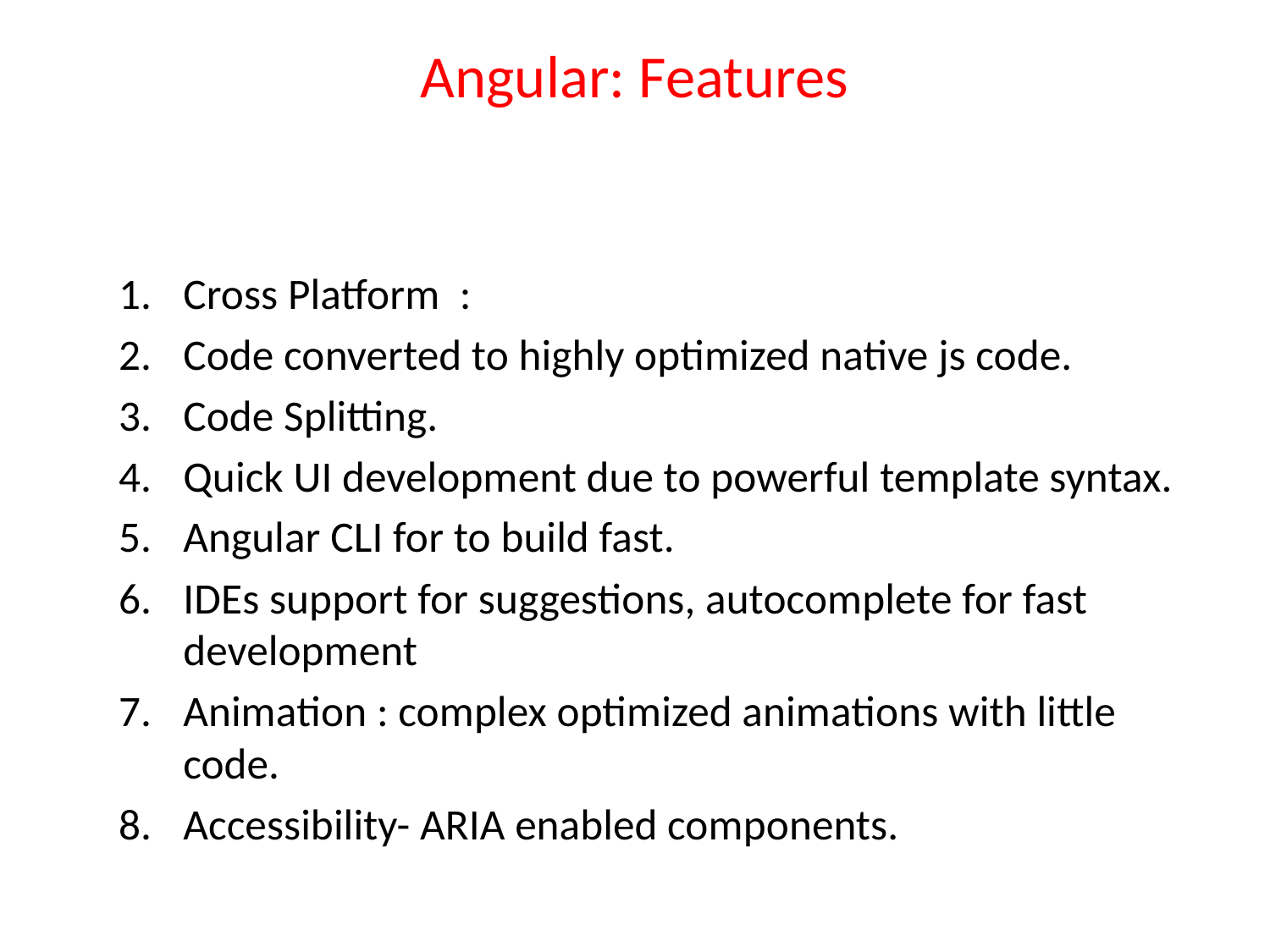

# Angular: Features

Cross Platform  :
Code converted to highly optimized native js code.
Code Splitting.
Quick UI development due to powerful template syntax.
Angular CLI for to build fast.
IDEs support for suggestions, autocomplete for fast development
Animation : complex optimized animations with little code.
Accessibility- ARIA enabled components.